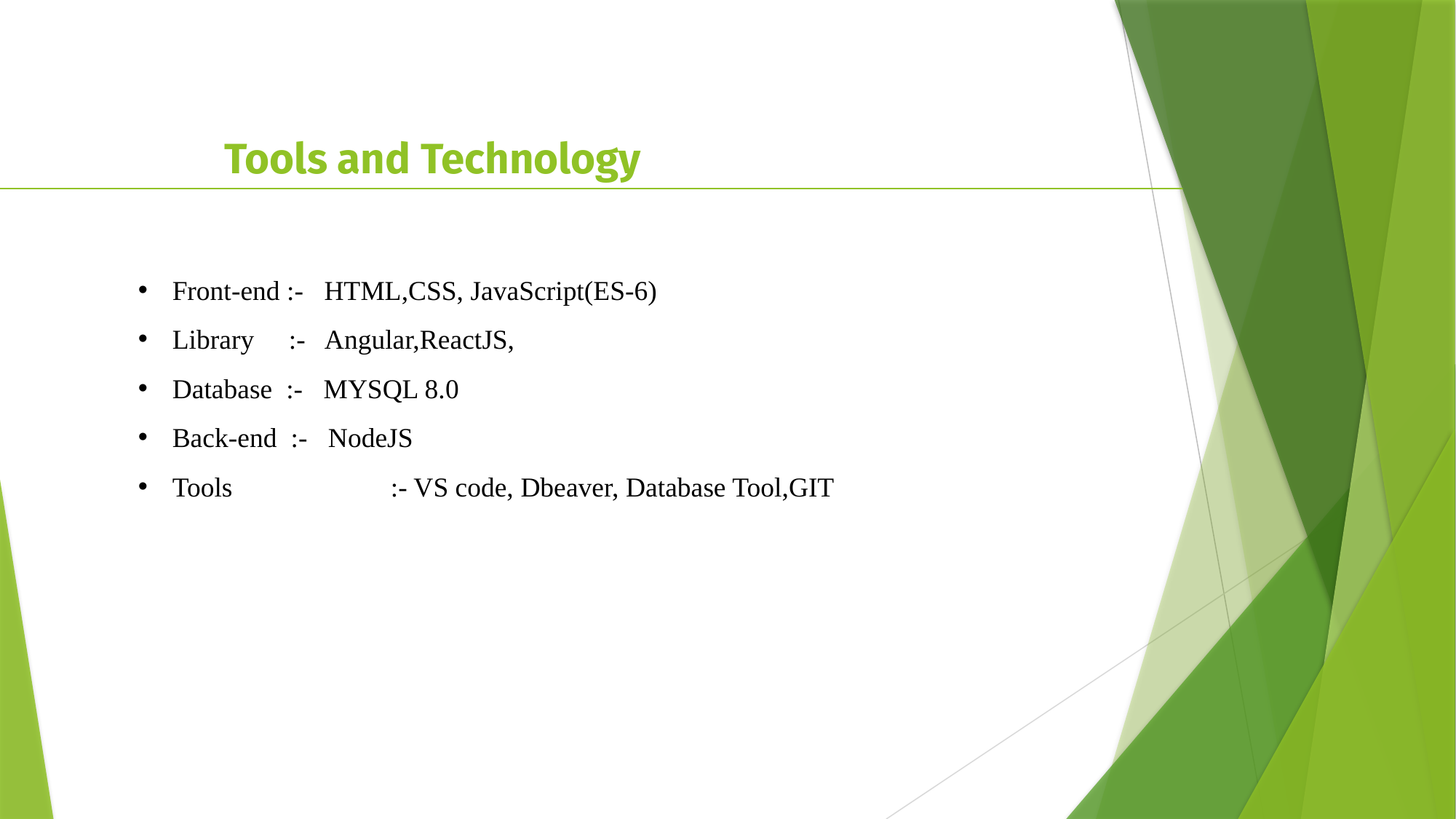

Tools and Technology
Front-end :-   HTML,CSS, JavaScript(ES-6)
Library     :-   Angular,ReactJS,
Database  :-   MYSQL 8.0
Back-end  :-   NodeJS
Tools		:- VS code, Dbeaver, Database Tool,GIT